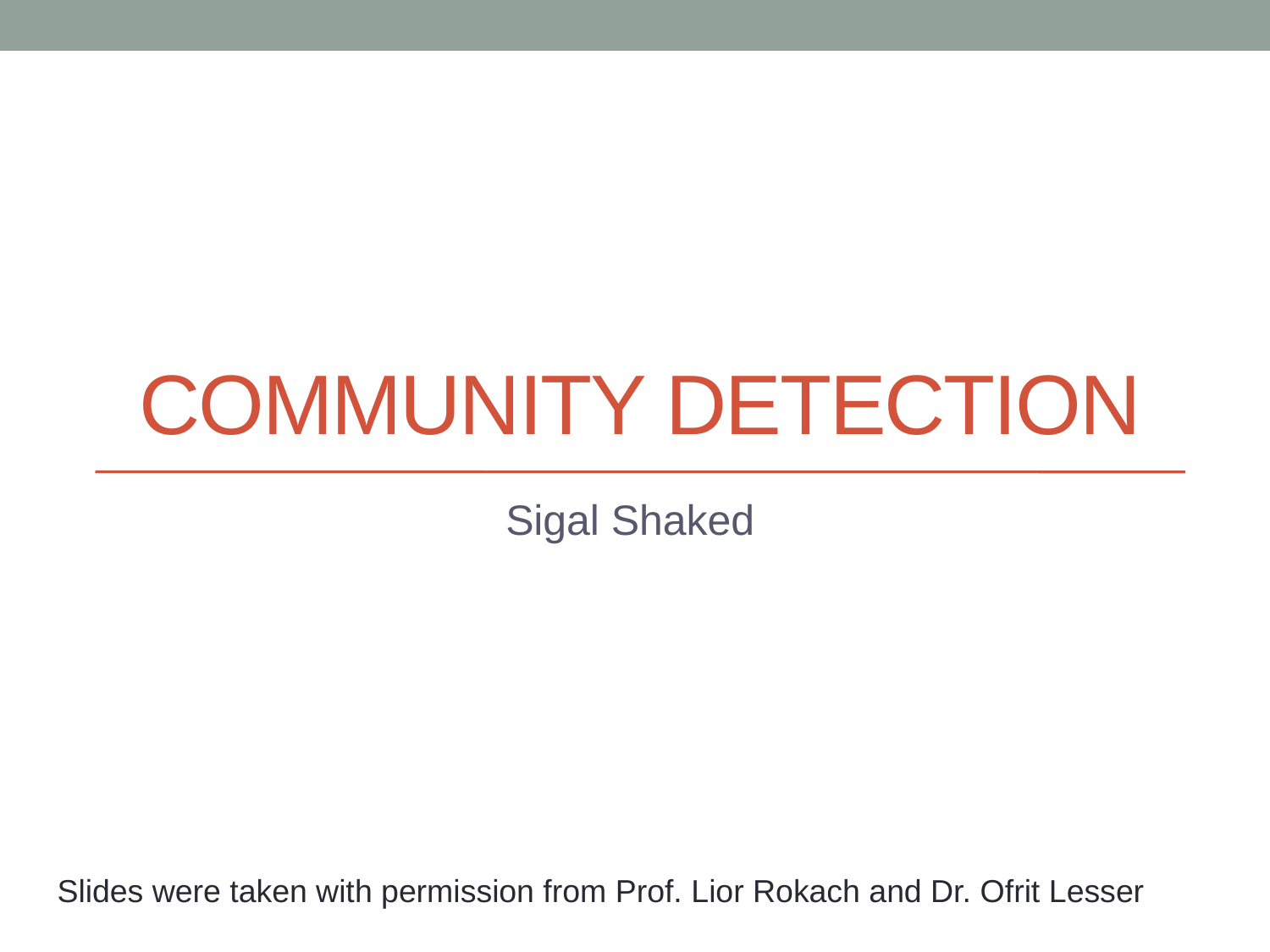

# Community detection
Sigal Shaked
Slides were taken with permission from Prof. Lior Rokach and Dr. Ofrit Lesser